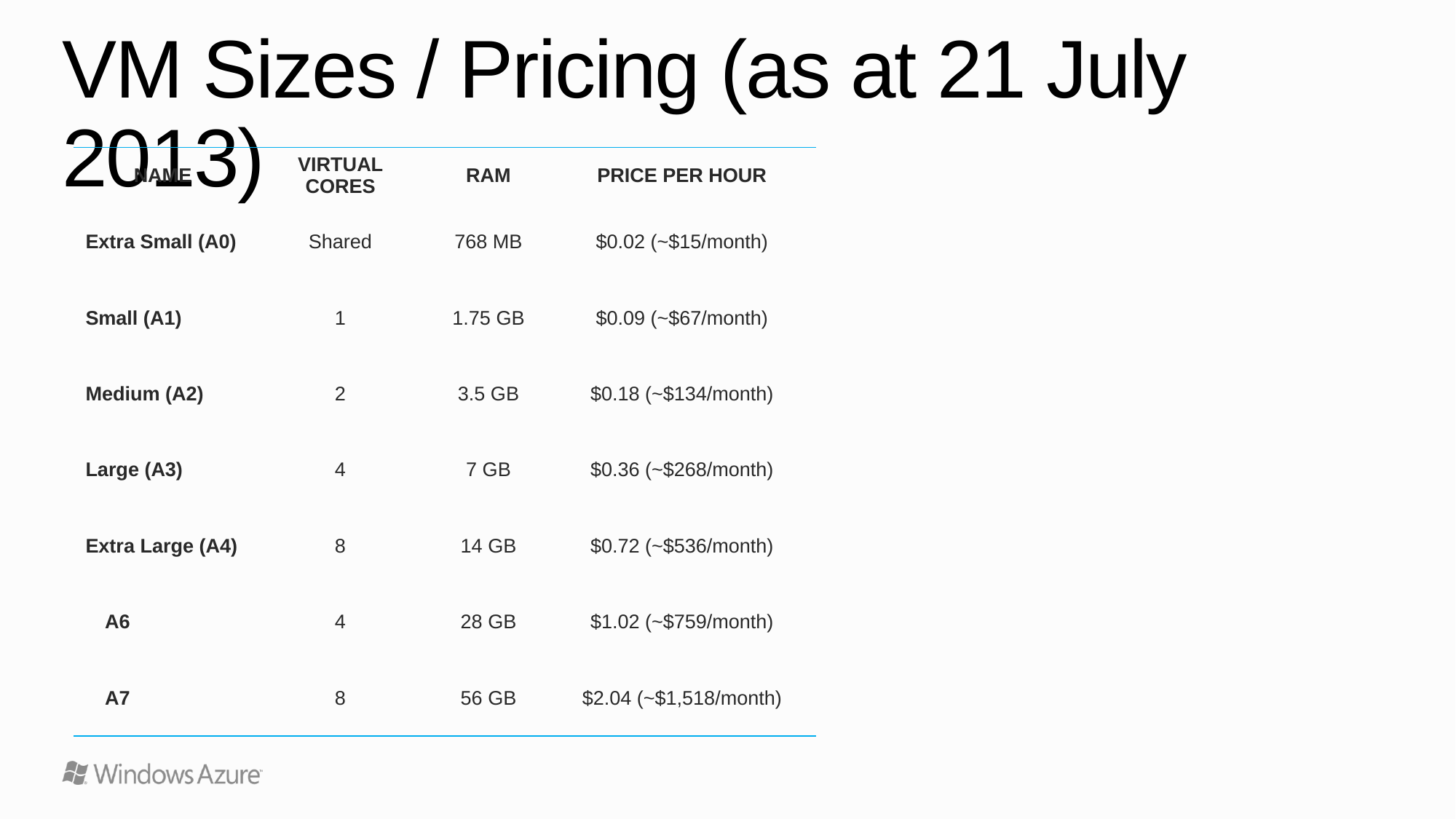

# VM Sizes / Pricing (as at 21 July 2013)
| NAME | VIRTUAL CORES | RAM | PRICE PER HOUR |
| --- | --- | --- | --- |
| Extra Small (A0) | Shared | 768 MB | $0.02 (~$15/month) |
| Small (A1) | 1 | 1.75 GB | $0.09 (~$67/month) |
| Medium (A2) | 2 | 3.5 GB | $0.18 (~$134/month) |
| Large (A3) | 4 | 7 GB | $0.36 (~$268/month) |
| Extra Large (A4) | 8 | 14 GB | $0.72 (~$536/month) |
| A6 | 4 | 28 GB | $1.02 (~$759/month) |
| A7 | 8 | 56 GB | $2.04 (~$1,518/month) |